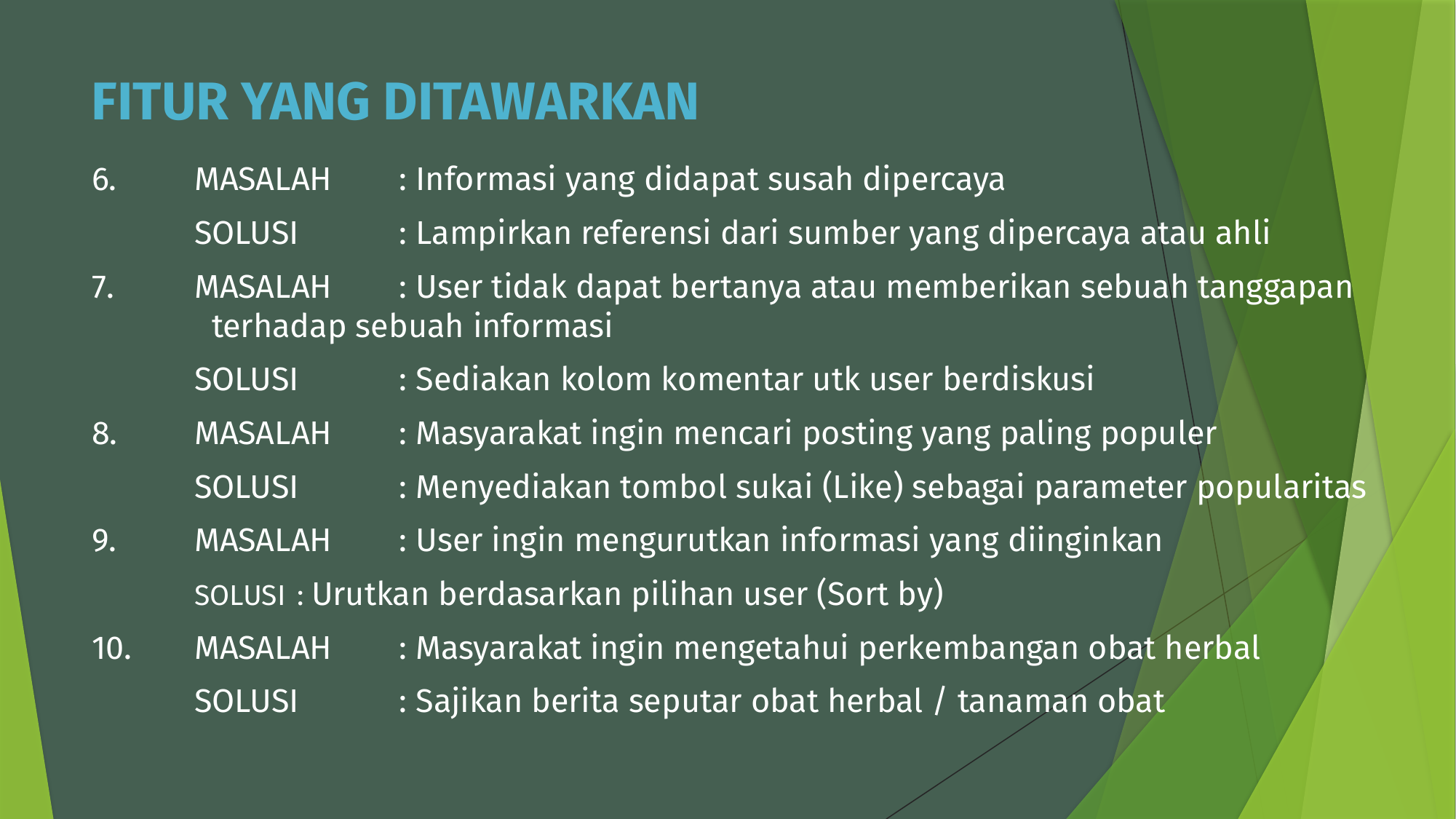

FITUR YANG DITAWARKAN
6.	MASALAH	: Informasi yang didapat susah dipercaya
	SOLUSI		: Lampirkan referensi dari sumber yang dipercaya atau ahli
7.	MASALAH	: User tidak dapat bertanya atau memberikan sebuah tanggapan 					  terhadap sebuah informasi
	SOLUSI		: Sediakan kolom komentar utk user berdiskusi
8.	MASALAH	: Masyarakat ingin mencari posting yang paling populer
	SOLUSI		: Menyediakan tombol sukai (Like) sebagai parameter popularitas
9.	MASALAH	: User ingin mengurutkan informasi yang diinginkan
	SOLUSI		: Urutkan berdasarkan pilihan user (Sort by)
10.	MASALAH	: Masyarakat ingin mengetahui perkembangan obat herbal
	SOLUSI		: Sajikan berita seputar obat herbal / tanaman obat